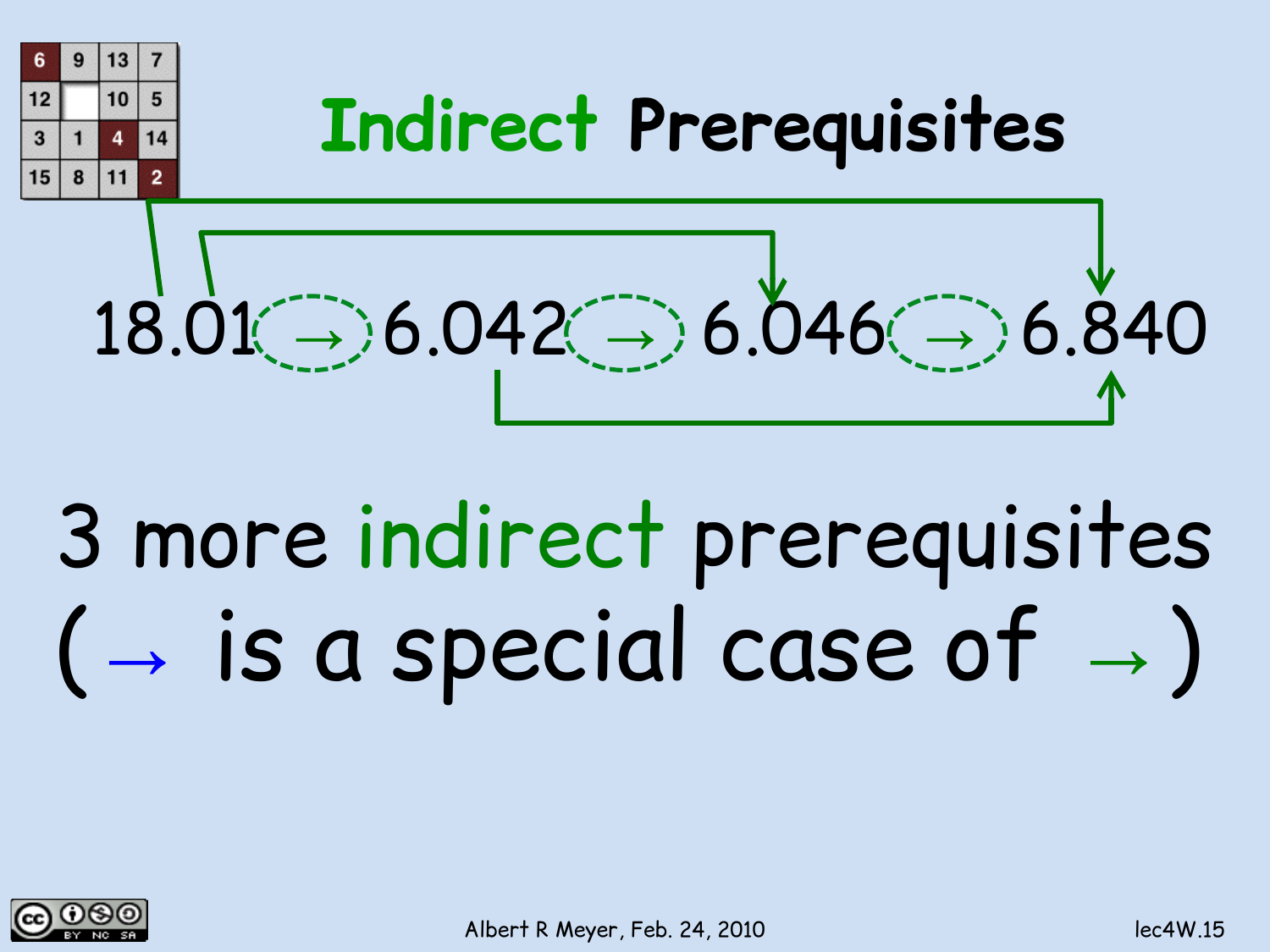

# Indirect Prerequisites

18.01 → 6.042 →  6.046 →  6.840

3 more indirect prerequisites
(→ is a special case of →)